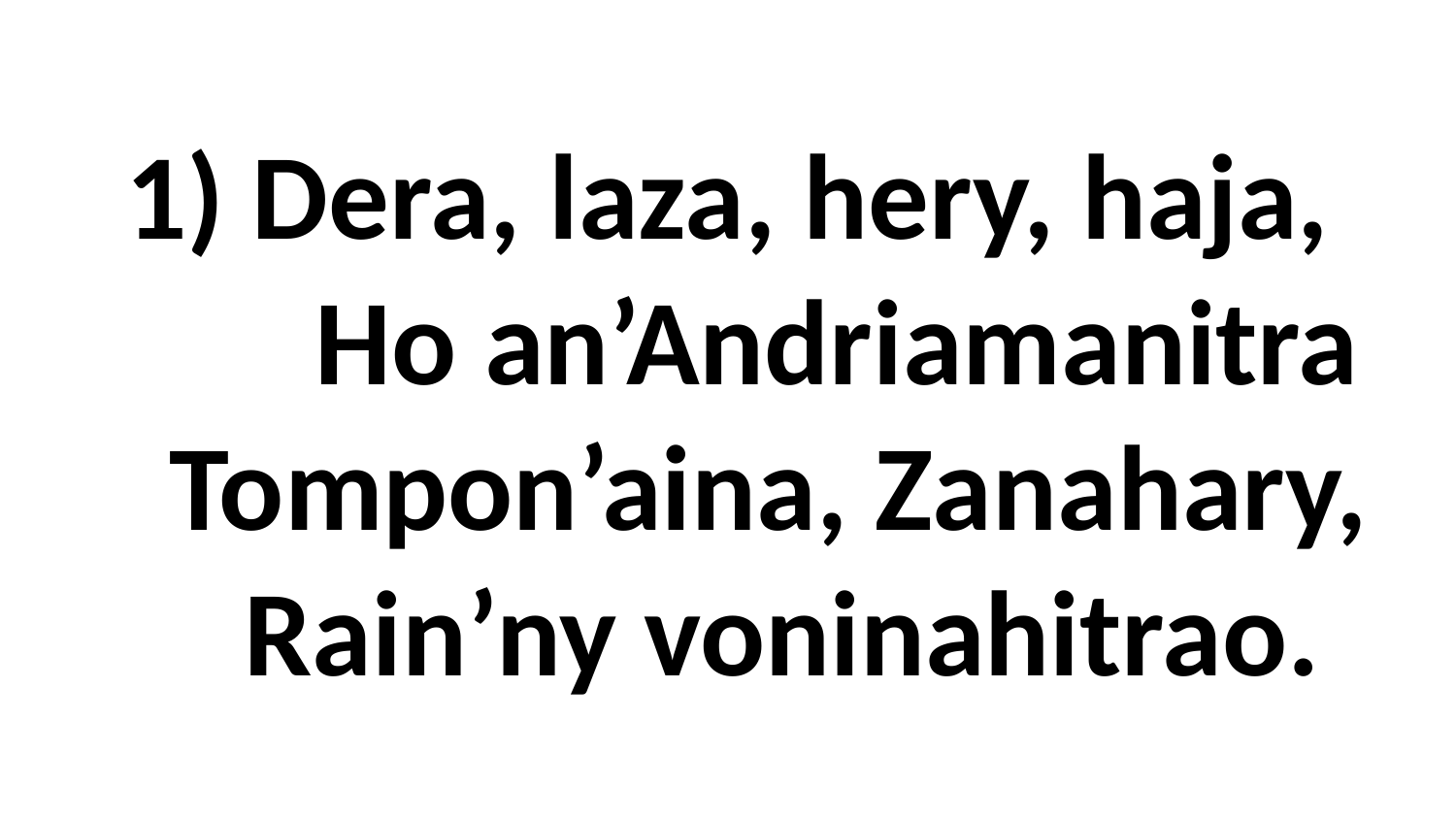

# 1) Dera, laza, hery, haja, Ho an’Andriamanitra Tompon’aina, Zanahary, Rain’ny voninahitrao.